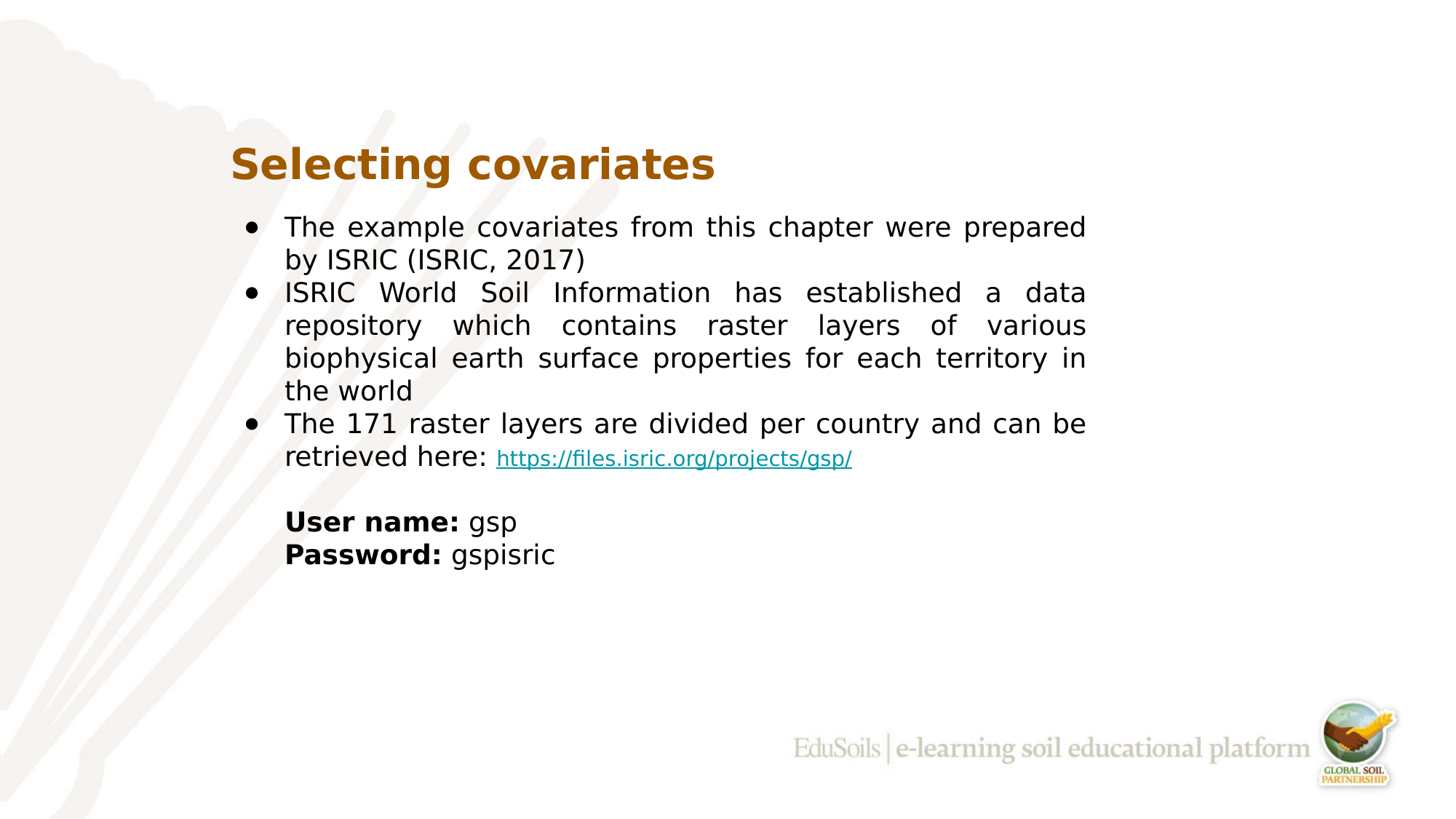

# Selecting covariates
The example covariates from this chapter were prepared by ISRIC (ISRIC, 2017)
ISRIC World Soil Information has established a data repository which contains raster layers of various biophysical earth surface properties for each territory in the world
The 171 raster layers are divided per country and can be retrieved here: https://files.isric.org/projects/gsp/

User name: gsp
Password: gspisric